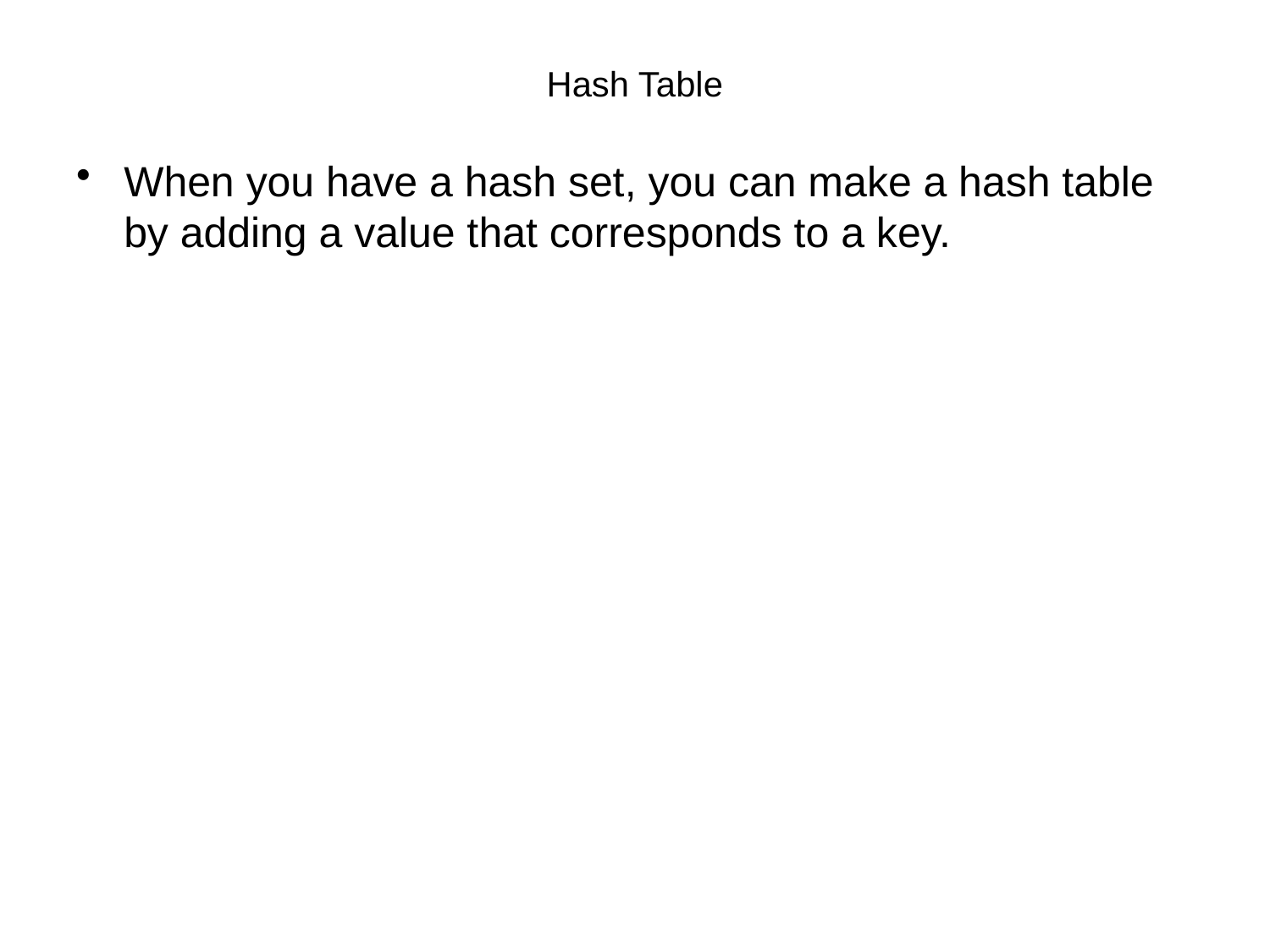

# Hash Table
When you have a hash set, you can make a hash table by adding a value that corresponds to a key.